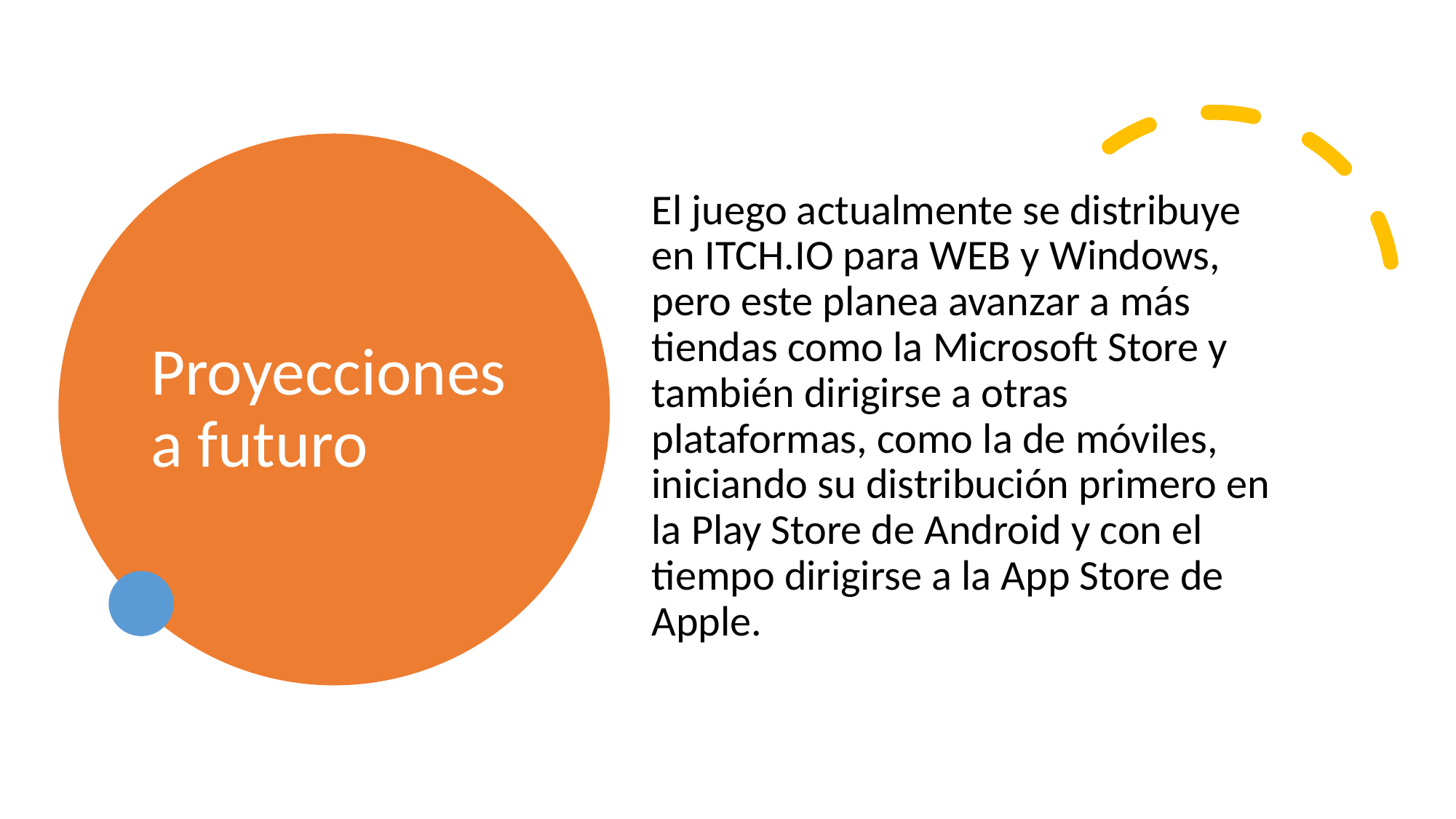

# Proyecciones a futuro
El juego actualmente se distribuye en ITCH.IO para WEB y Windows, pero este planea avanzar a más tiendas como la Microsoft Store y también dirigirse a otras plataformas, como la de móviles, iniciando su distribución primero en la Play Store de Android y con el tiempo dirigirse a la App Store de Apple.